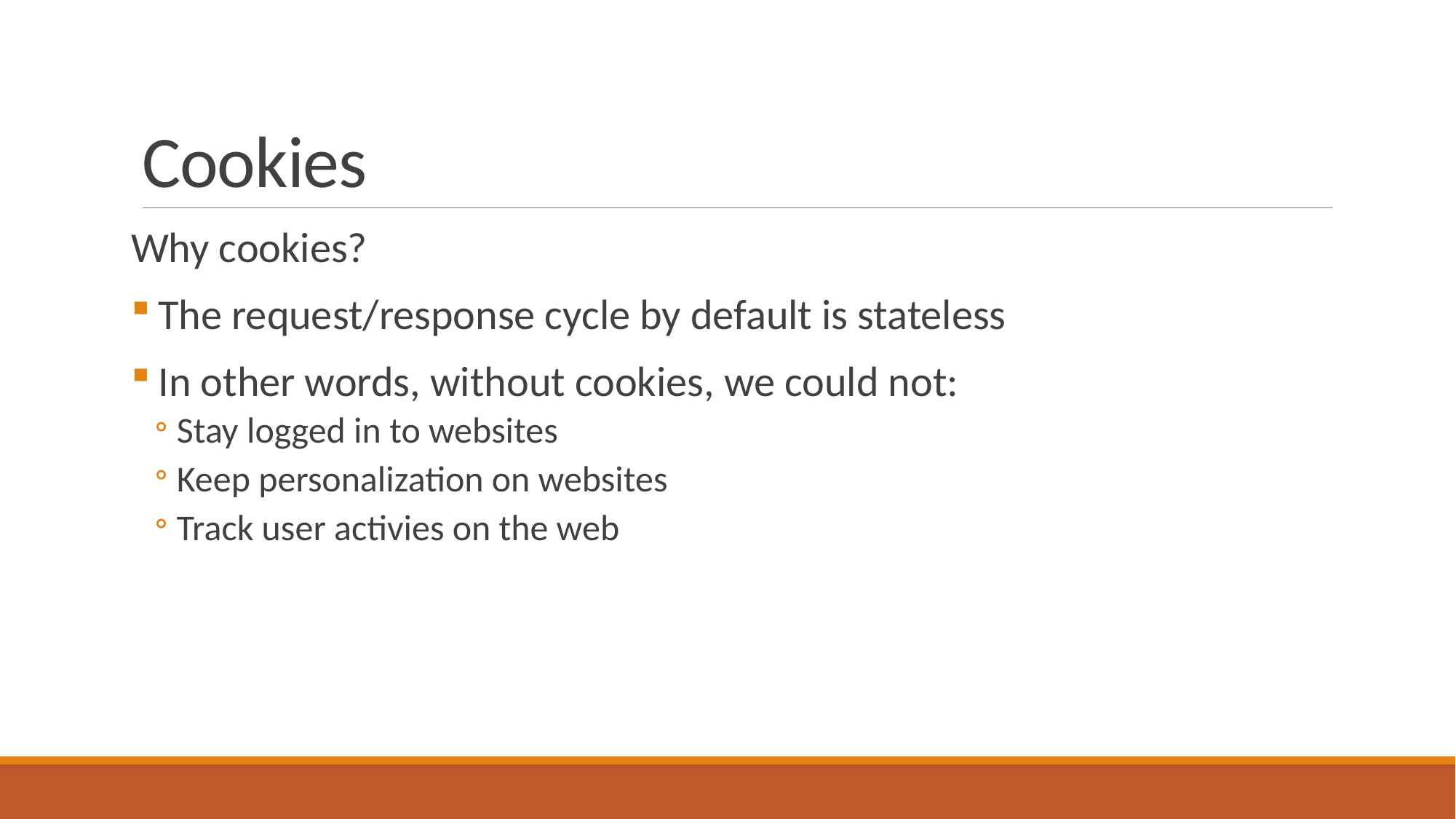

# Cookies
Why cookies?
The request/response cycle by default is stateless
In other words, without cookies, we could not:
Stay logged in to websites
Keep personalization on websites
Track user activies on the web